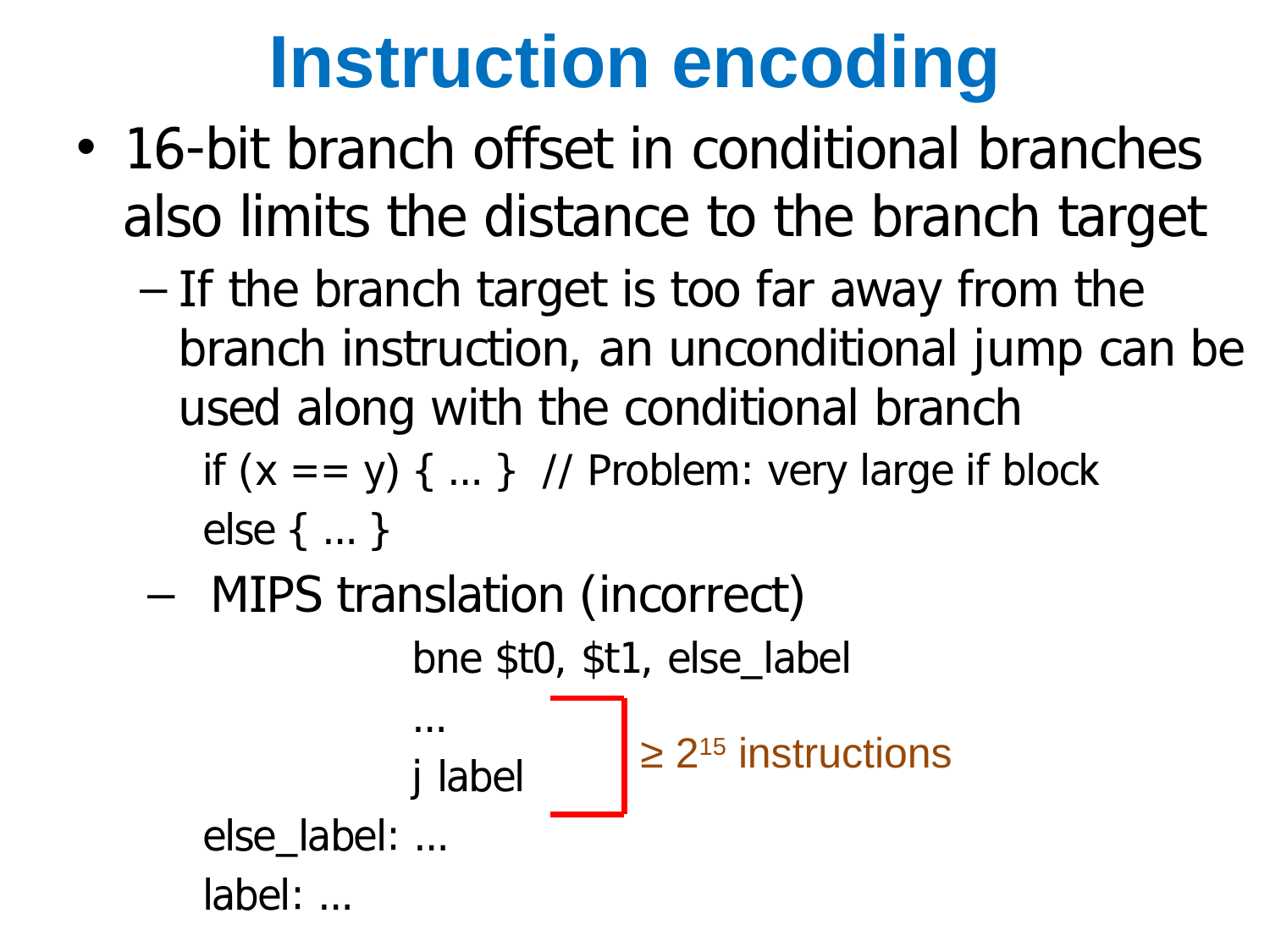

# Instruction encoding
16-bit branch offset in conditional branches also limits the distance to the branch target
If the branch target is too far away from the branch instruction, an unconditional jump can be used along with the conditional branch
if (x == y) { … }  // Problem: very large if block
else { … }
MIPS translation (incorrect)
                bne $t0, $t1, else_label
                …
                j label
else_label: …
label: …
≥ 215 instructions